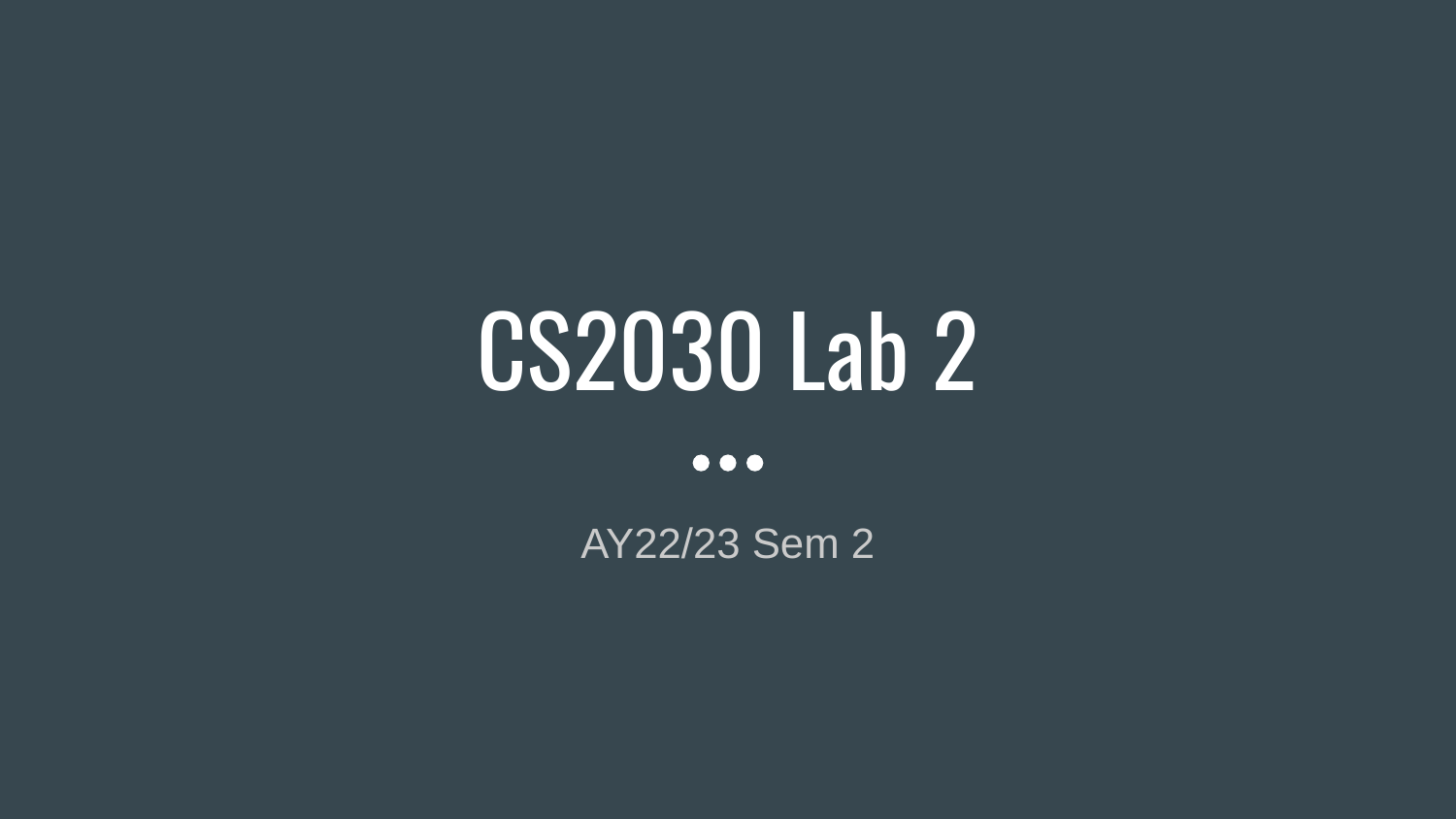

# CS2030 Lab 2
AY22/23 Sem 2